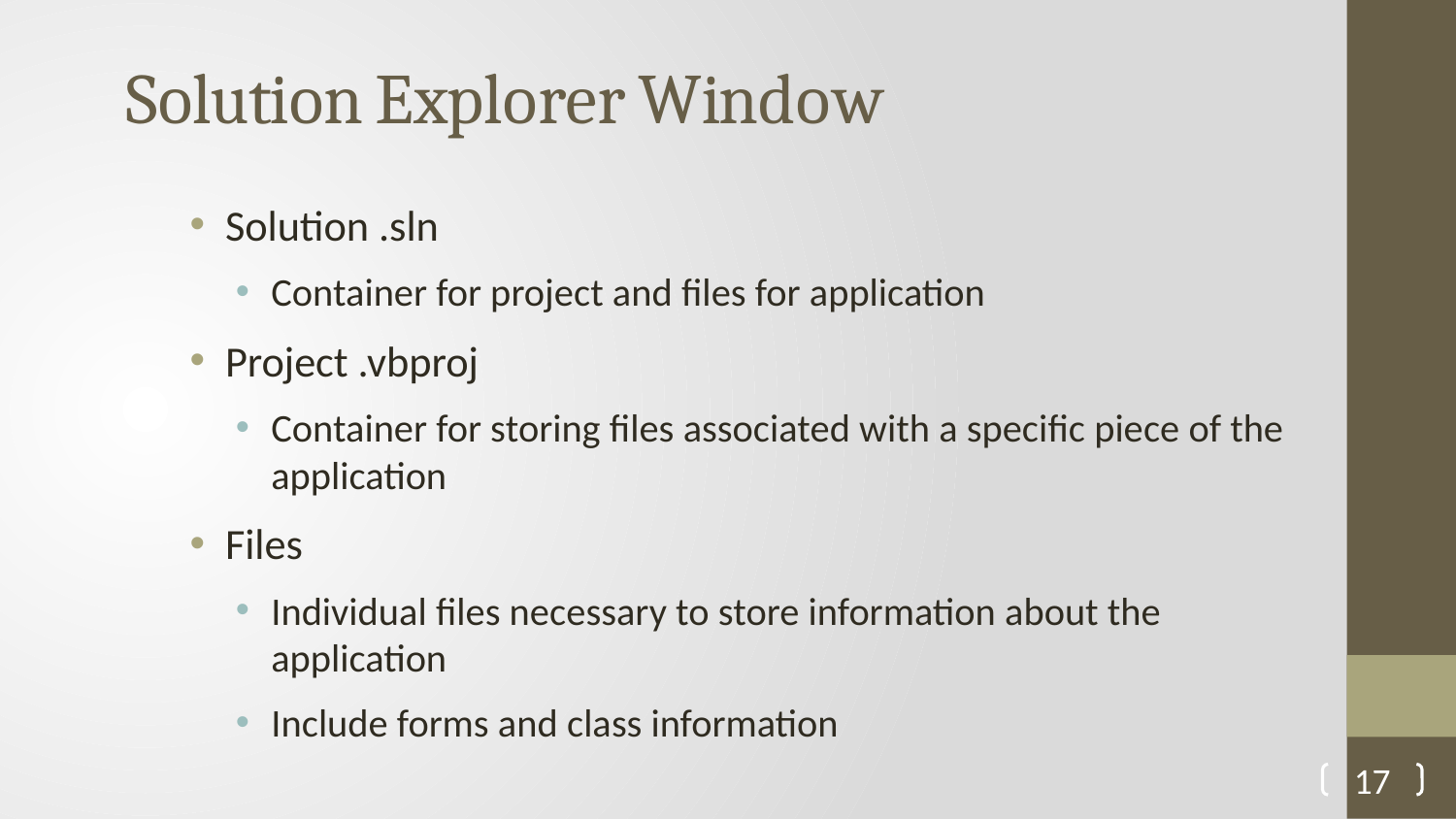

# Solution Explorer Window
Solution .sln
Container for project and files for application
Project .vbproj
Container for storing files associated with a specific piece of the application
Files
Individual files necessary to store information about the application
Include forms and class information

17